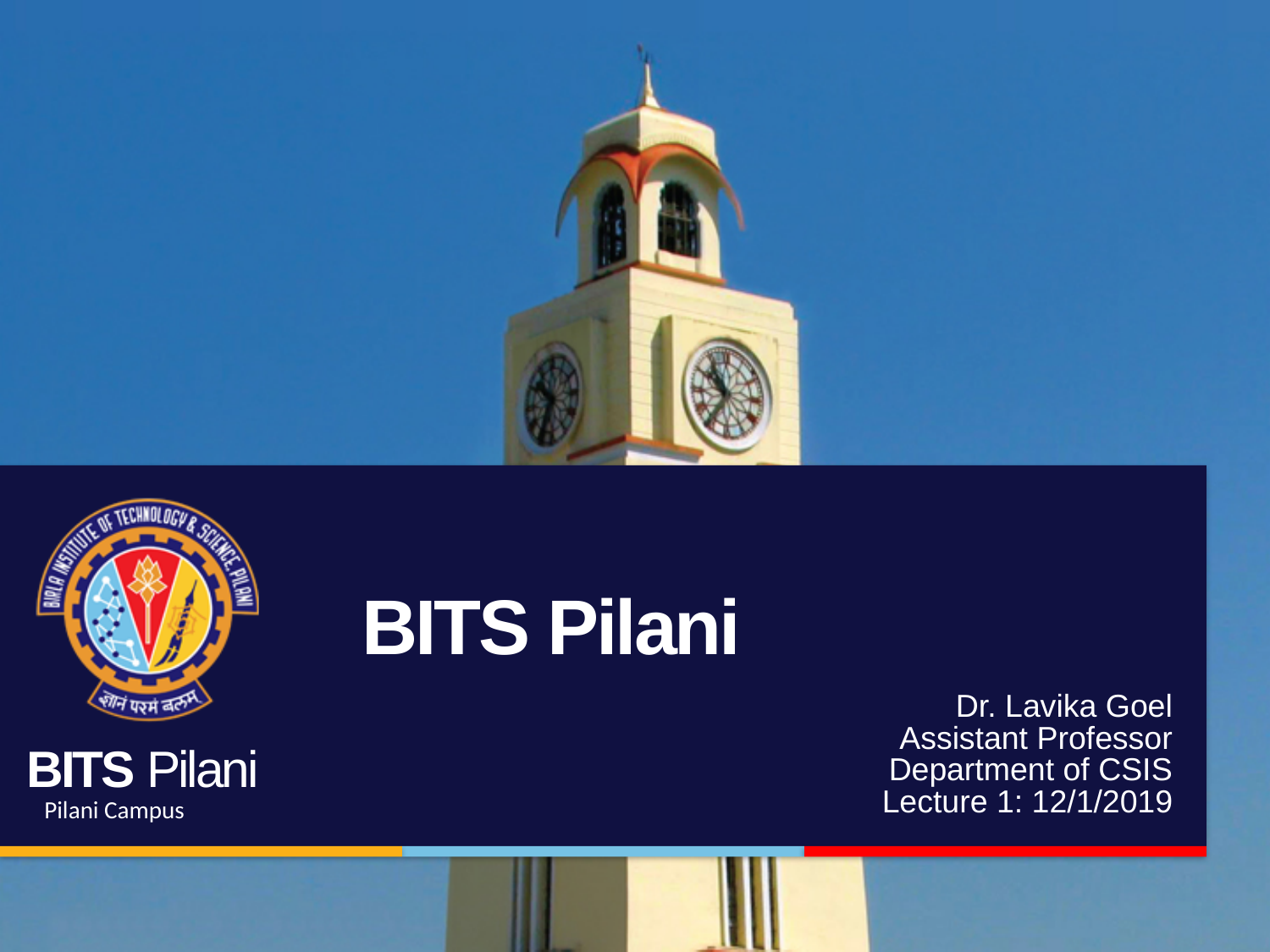

# BITS Pilani
Dr. Lavika Goel
Assistant Professor
Department of CSIS
Lecture 1: 12/1/2019
Pilani Campus